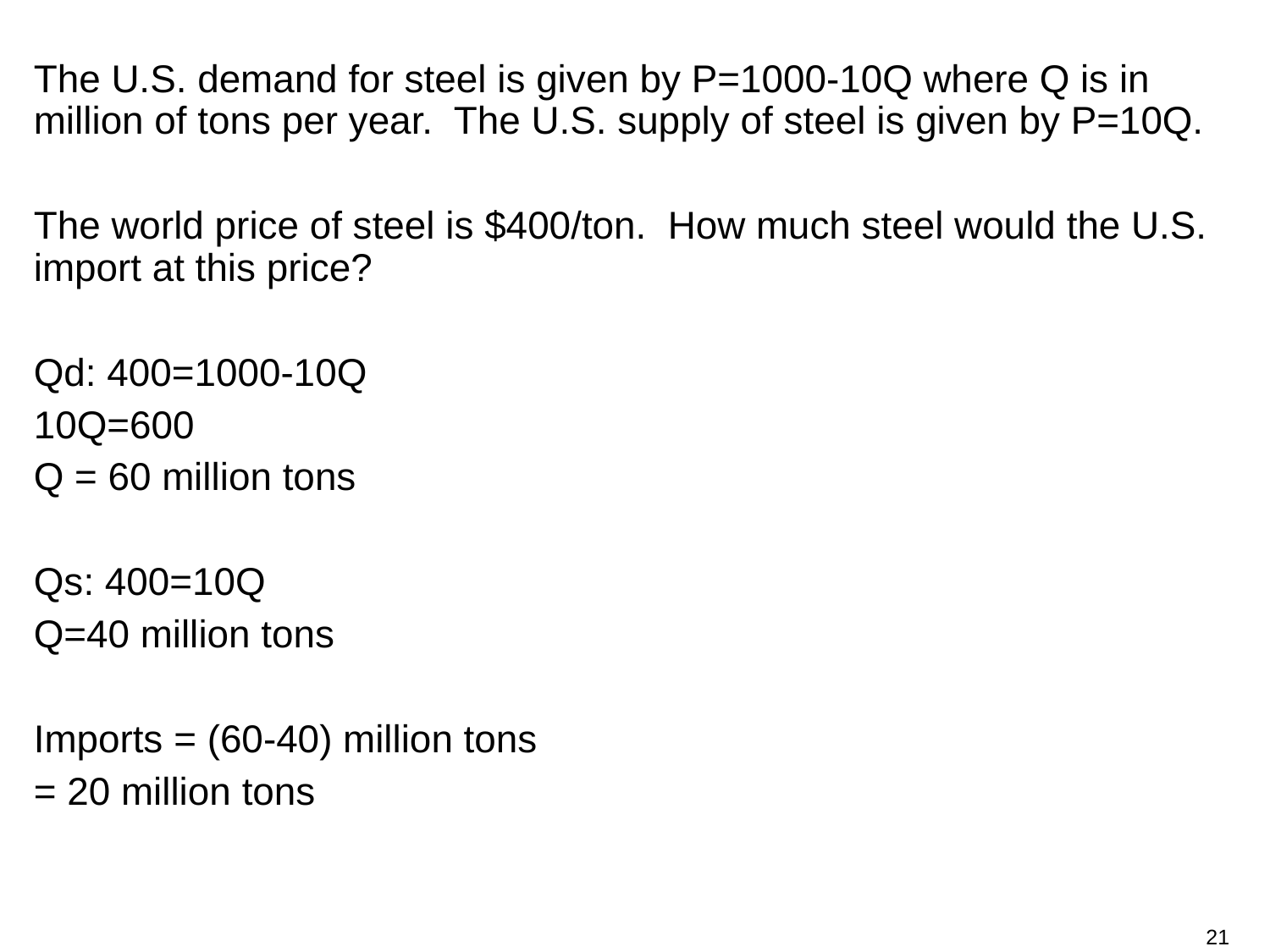

The U.S. demand for steel is given by P=1000-10Q where Q is in million of tons per year.  The U.S. supply of steel is given by P=10Q.

The world price of steel is $400/ton.  How much steel would the U.S. import at this price?

Qd: 400=1000-10Q
10Q=600
Q = 60 million tons

Qs: 400=10Q
Q=40 million tons

Imports = (60-40) million tons
= 20 million tons